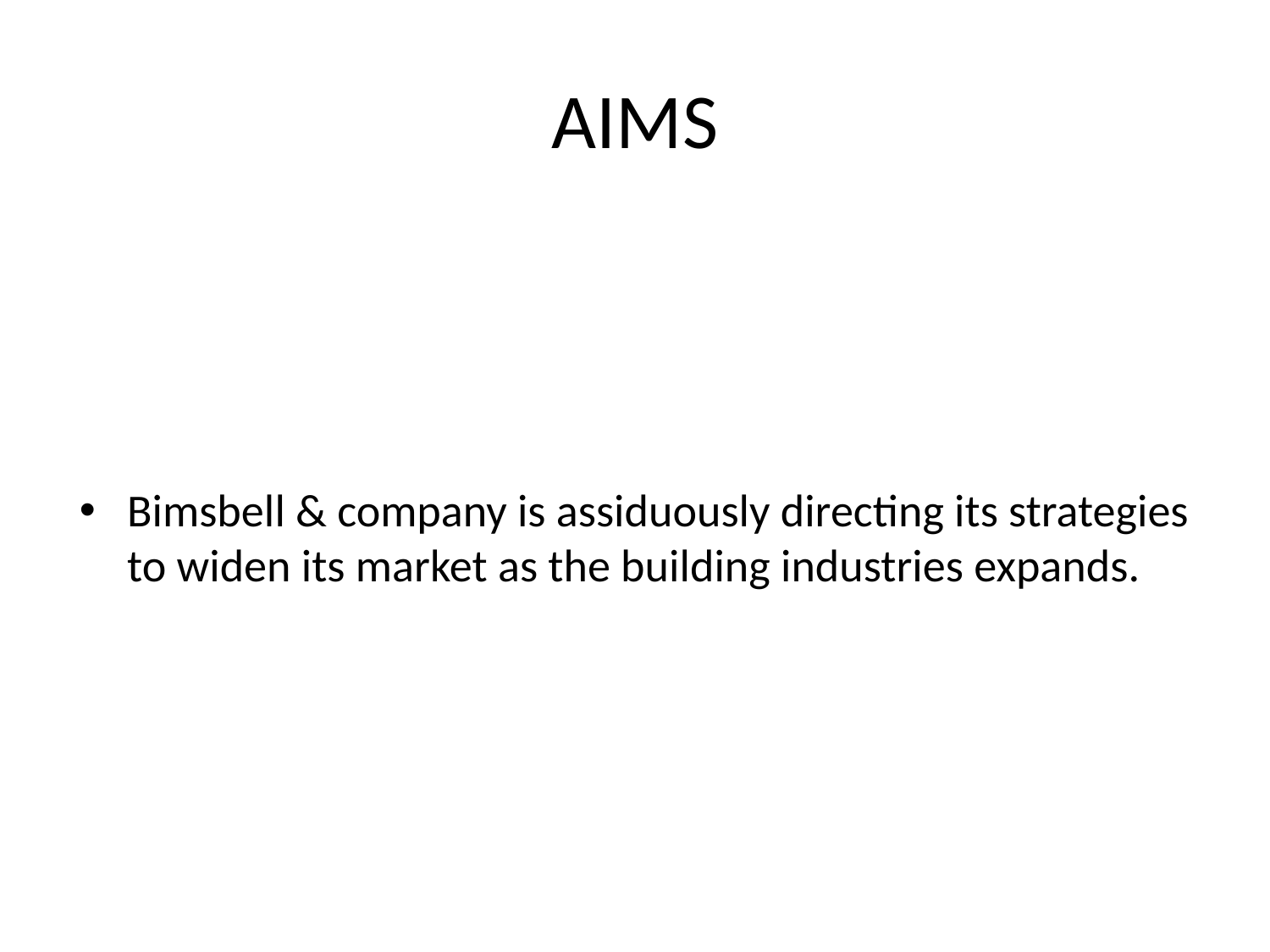

# AIMS
Bimsbell & company is assiduously directing its strategies to widen its market as the building industries expands.